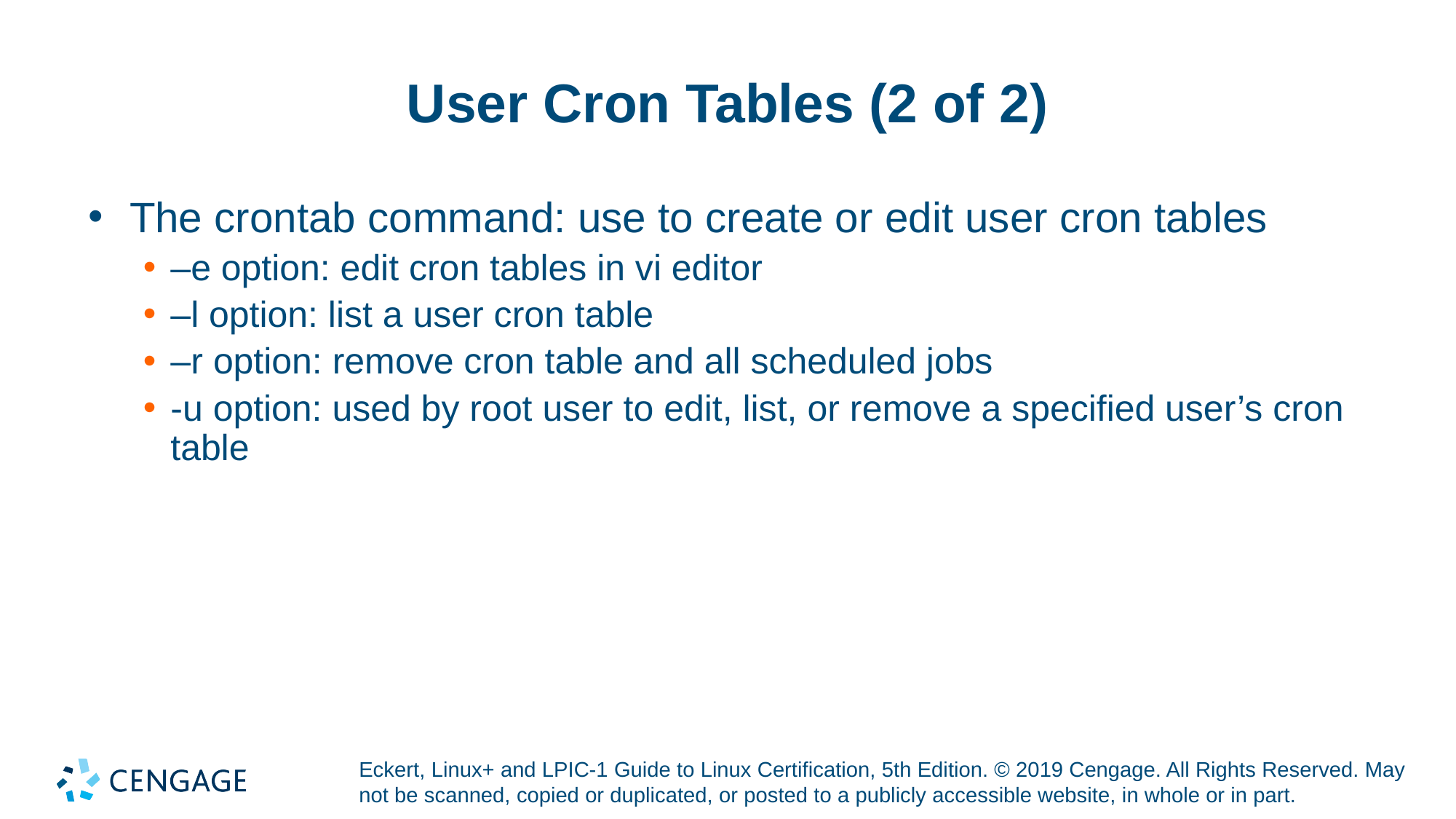

# User Cron Tables (2 of 2)
The crontab command: use to create or edit user cron tables
–e option: edit cron tables in vi editor
–l option: list a user cron table
–r option: remove cron table and all scheduled jobs
-u option: used by root user to edit, list, or remove a specified user’s cron table